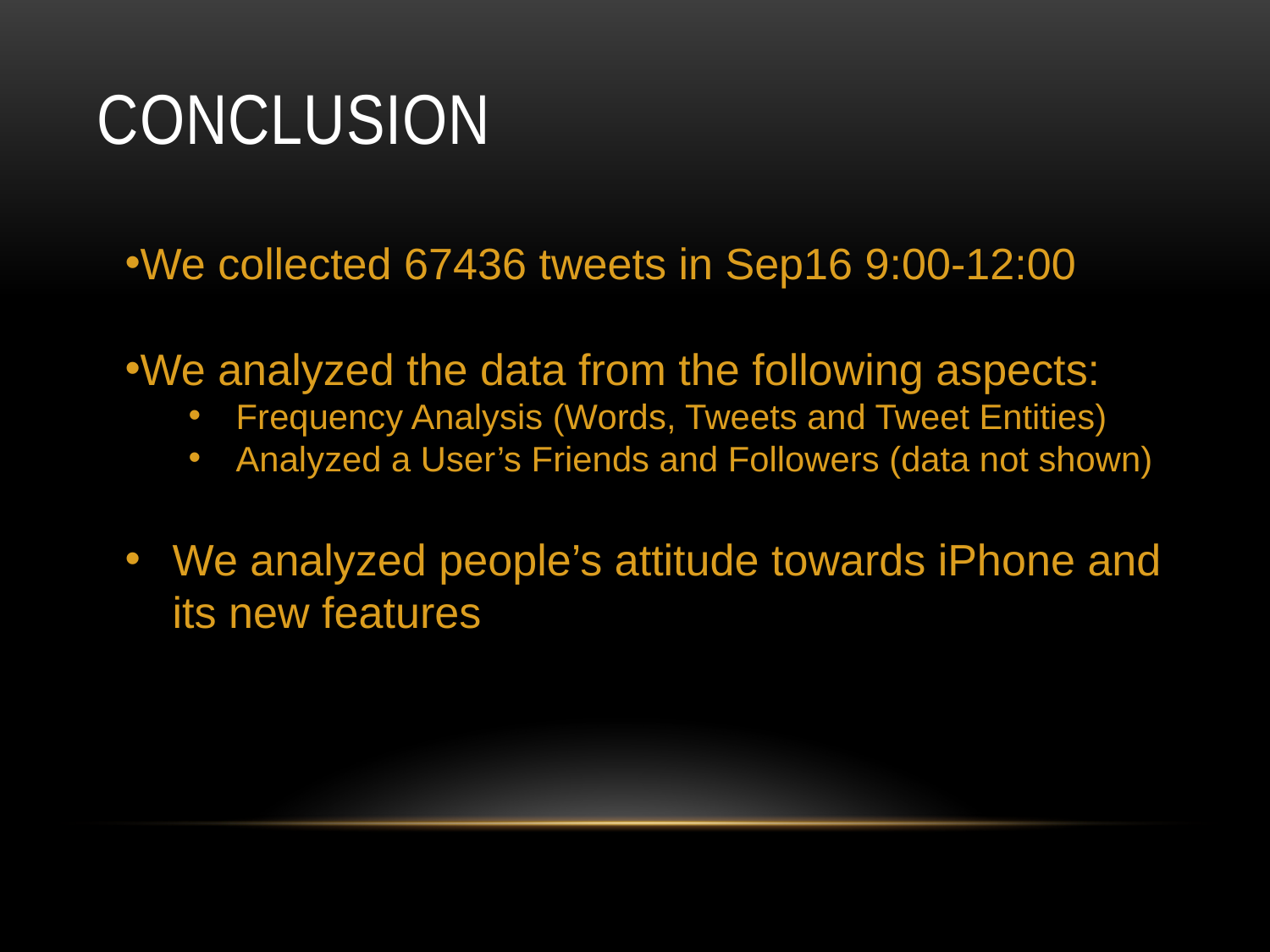

# Conclusion
We collected 67436 tweets in Sep16 9:00-12:00

We analyzed the data from the following aspects:
Frequency Analysis (Words, Tweets and Tweet Entities)
Analyzed a User’s Friends and Followers (data not shown)

We analyzed people’s attitude towards iPhone and its new features